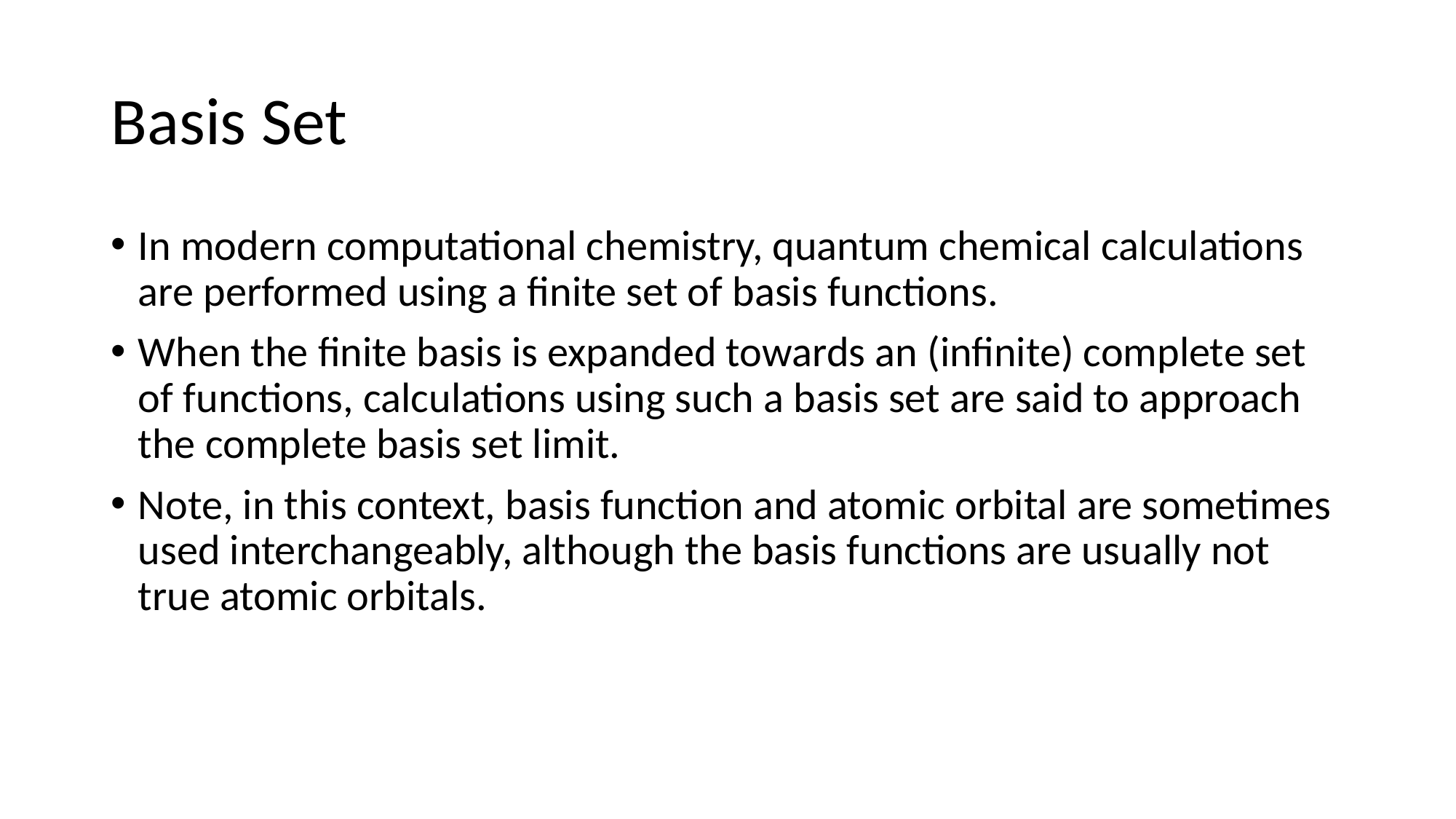

# Basis Set
In modern computational chemistry, quantum chemical calculations are performed using a finite set of basis functions.
When the finite basis is expanded towards an (infinite) complete set of functions, calculations using such a basis set are said to approach the complete basis set limit.
Note, in this context, basis function and atomic orbital are sometimes used interchangeably, although the basis functions are usually not true atomic orbitals.